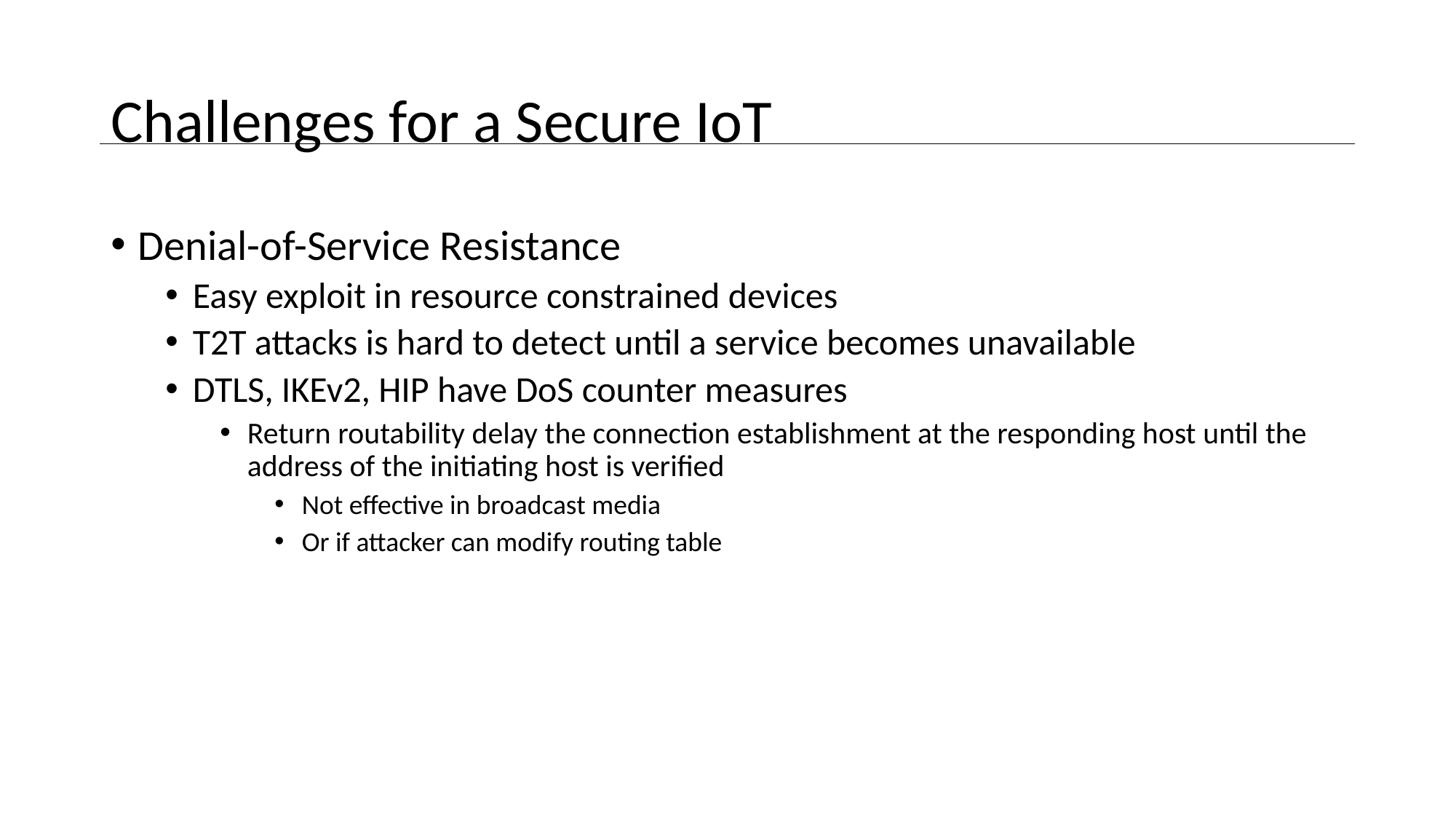

# Challenges for a Secure IoT
Denial-of-Service Resistance
Easy exploit in resource constrained devices
T2T attacks is hard to detect until a service becomes unavailable
DTLS, IKEv2, HIP have DoS counter measures
Return routability delay the connection establishment at the responding host until the address of the initiating host is verified
Not effective in broadcast media
Or if attacker can modify routing table